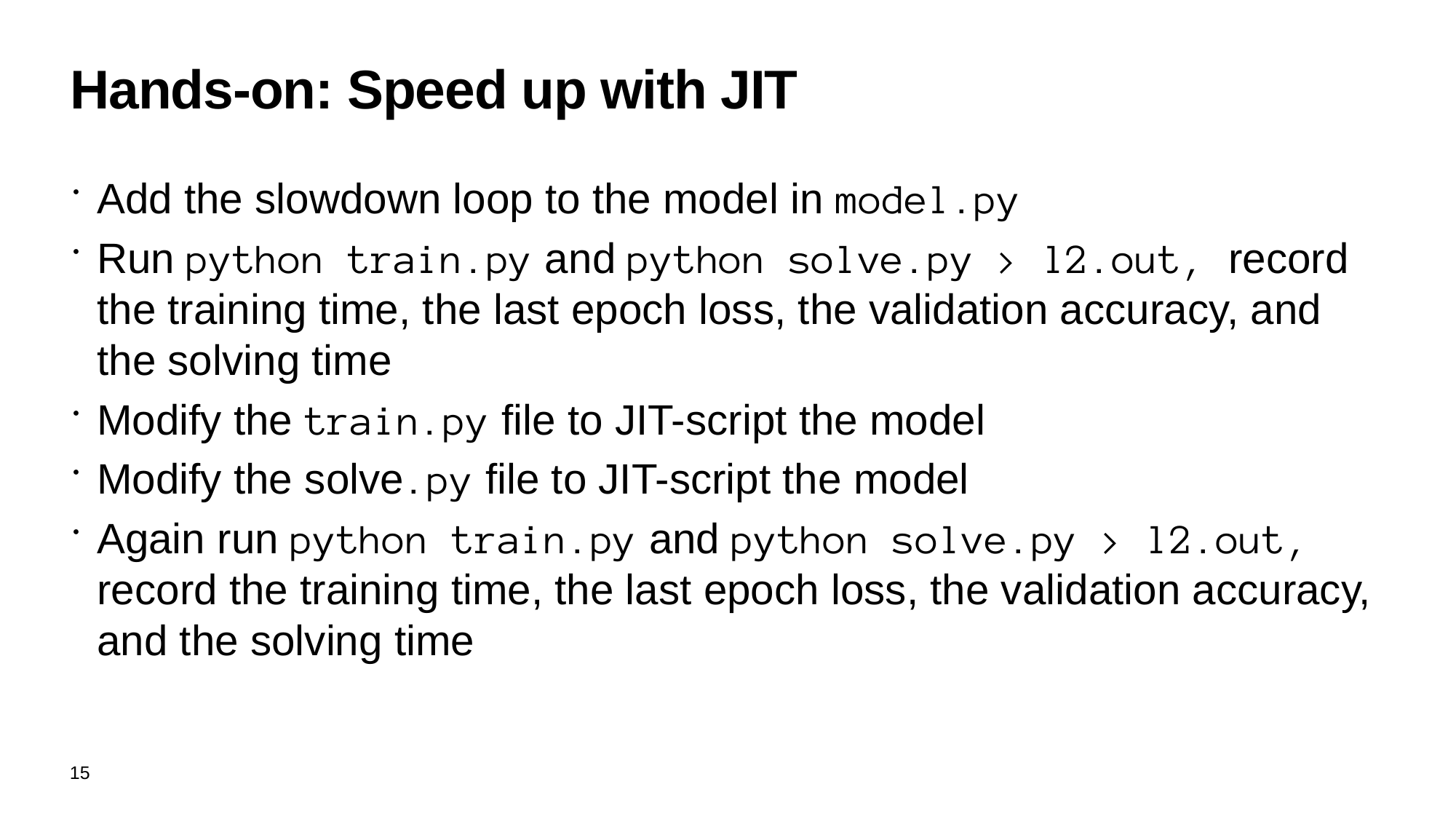

# Hands-on: Speed up with JIT
Add the slowdown loop to the model in model.py
Run python train.py and python solve.py > l2.out, record the training time, the last epoch loss, the validation accuracy, and the solving time
Modify the train.py file to JIT-script the model
Modify the solve.py file to JIT-script the model
Again run python train.py and python solve.py > l2.out, record the training time, the last epoch loss, the validation accuracy, and the solving time